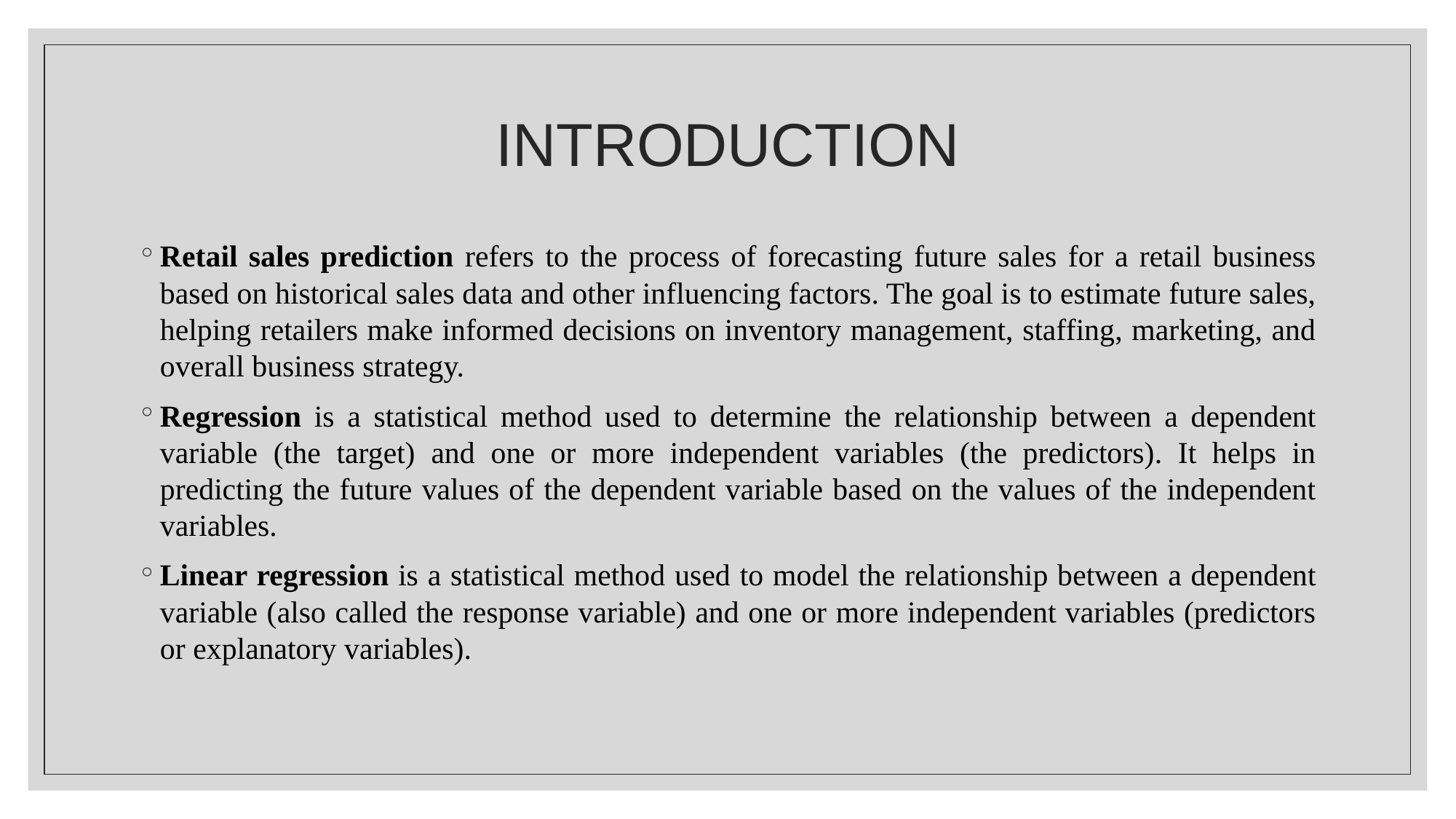

# INTRODUCTION
Retail sales prediction refers to the process of forecasting future sales for a retail business based on historical sales data and other influencing factors. The goal is to estimate future sales, helping retailers make informed decisions on inventory management, staffing, marketing, and overall business strategy.
Regression is a statistical method used to determine the relationship between a dependent variable (the target) and one or more independent variables (the predictors). It helps in predicting the future values of the dependent variable based on the values of the independent variables.
Linear regression is a statistical method used to model the relationship between a dependent variable (also called the response variable) and one or more independent variables (predictors or explanatory variables).